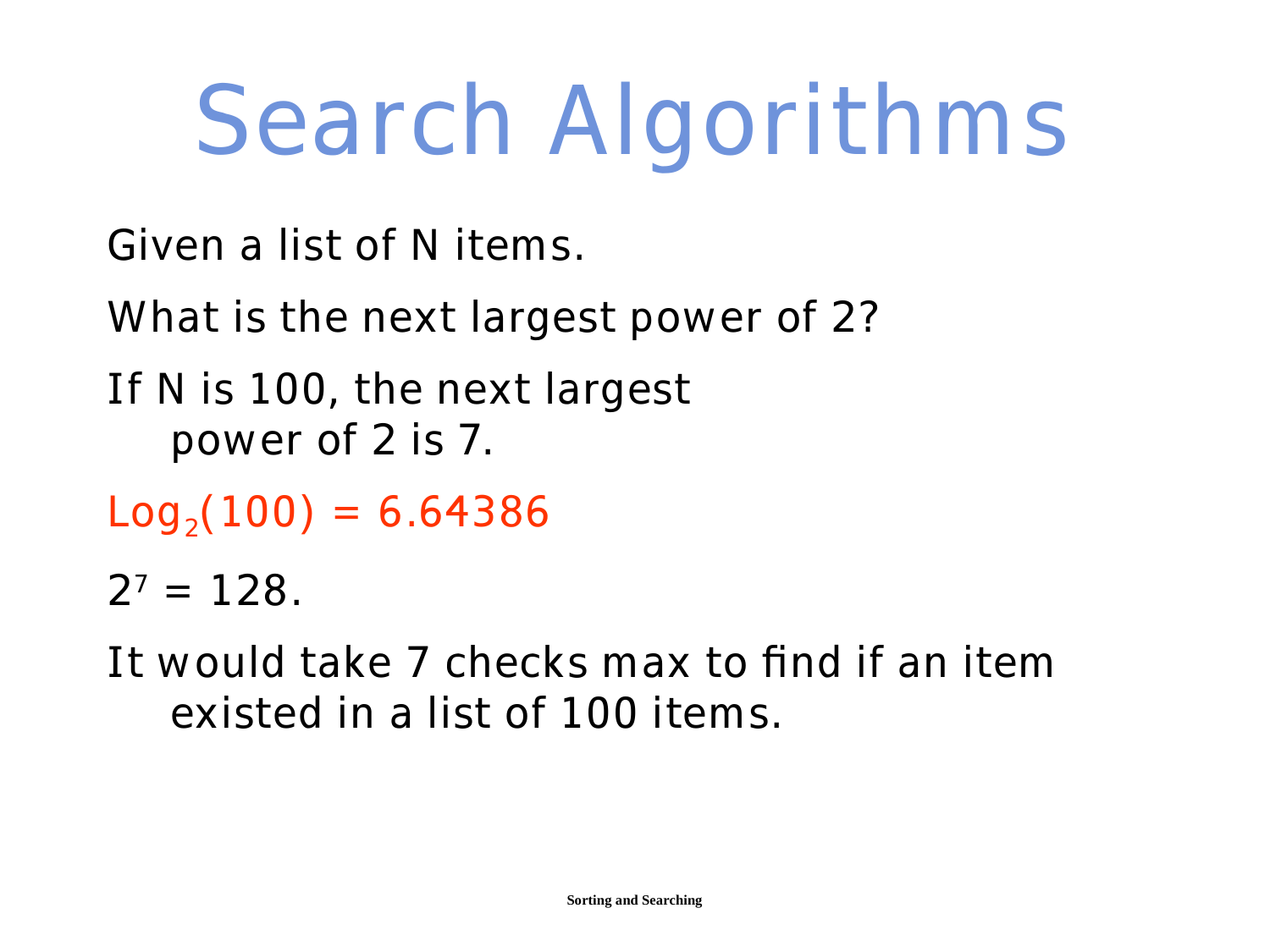

Search Algorithms
Given a list of N items.
What is the next largest power of 2?
If N is 100, the next largest
power of 2 is 7.
Log2(100) = 6.64386
27 = 128.
It would take 7 checks max to find if an item existed in a list of 100 items.

Sorting and Searching